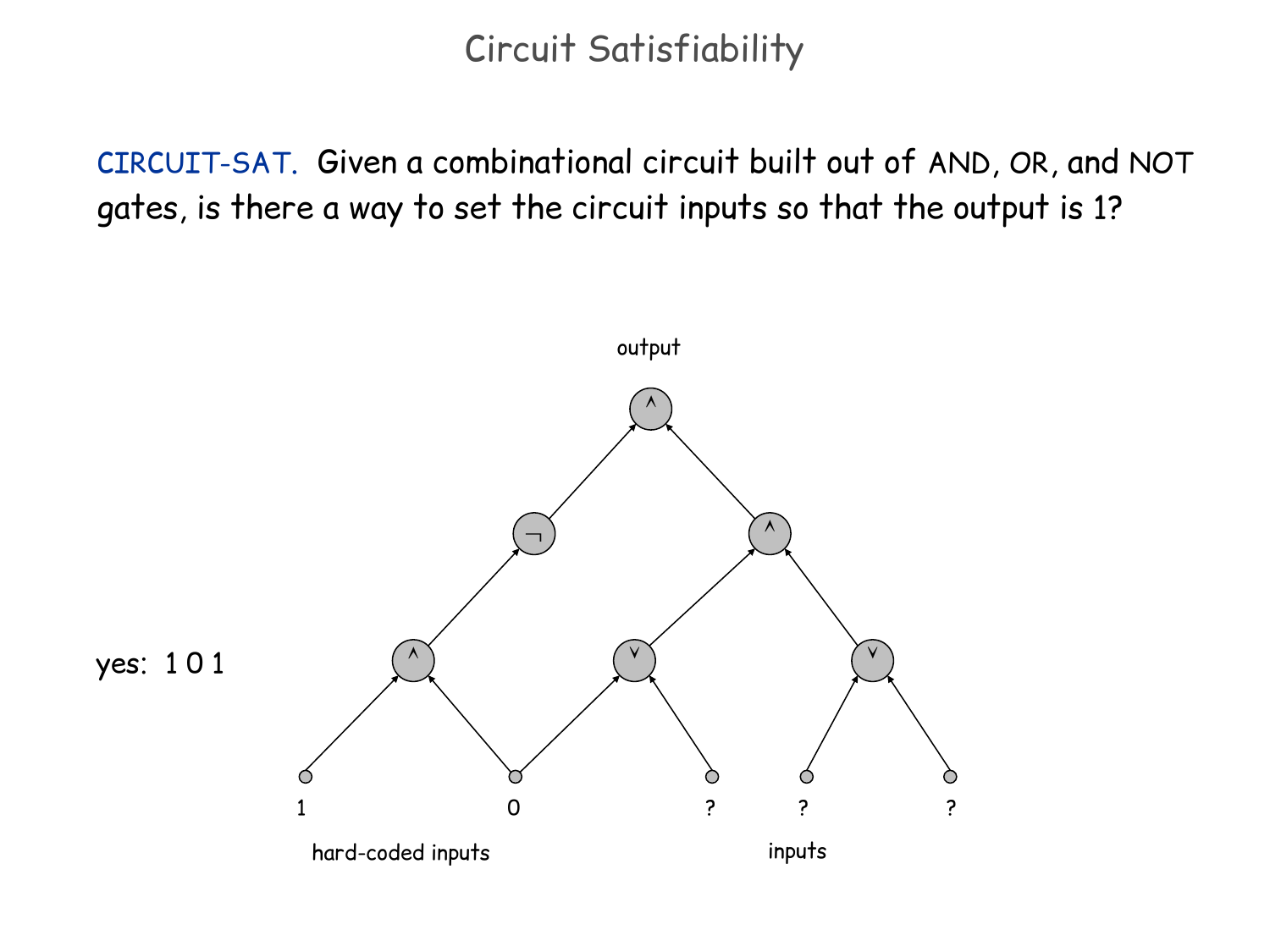

# Circuit Satisfiability
CIRCUIT-SAT.  Given a combinational circuit built out of AND, OR, and NOT gates, is there a way to set the circuit inputs so that the output is 1?
output
∧
¬
∧
yes:  1 0 1
∧
∨
∨

1
0
?
?
?
inputs
hard-coded inputs
14